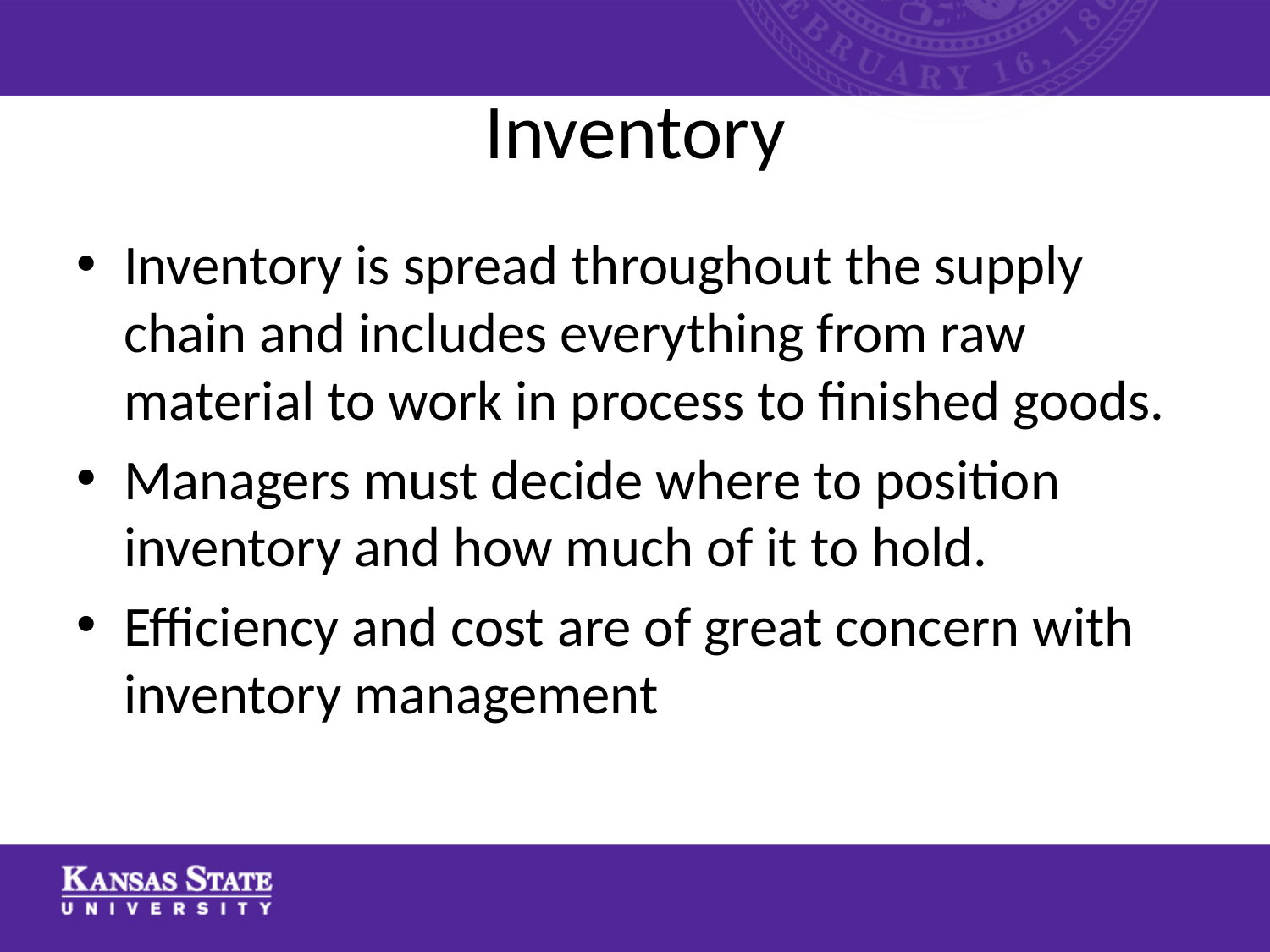

# Inventory
Inventory is spread throughout the supply chain and includes everything from raw material to work in process to finished goods.
Managers must decide where to position inventory and how much of it to hold.
Efficiency and cost are of great concern with inventory management